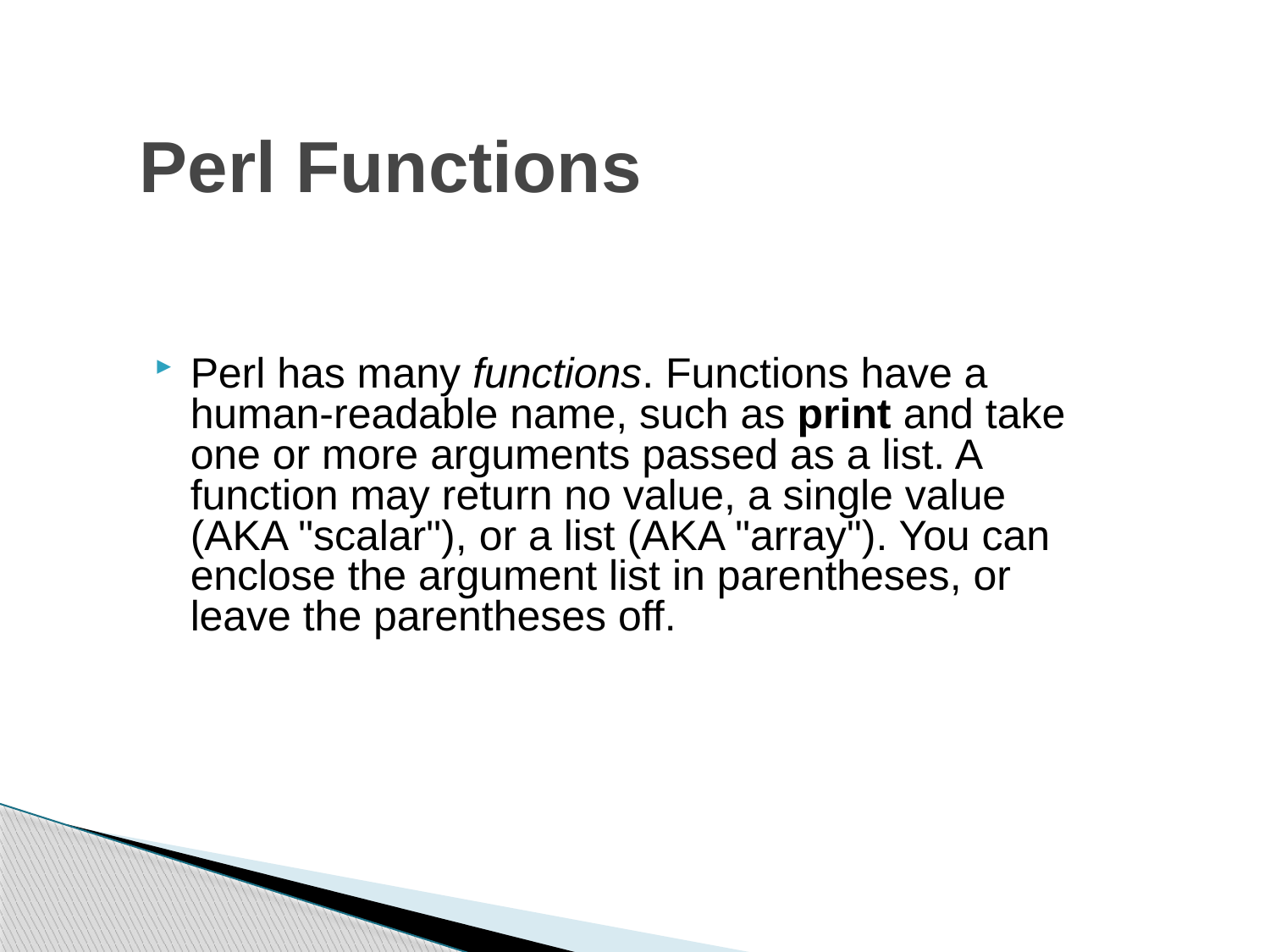

# Perl Functions
Perl has many functions. Functions have a human-readable name, such as print and take one or more arguments passed as a list. A function may return no value, a single value (AKA "scalar"), or a list (AKA "array"). You can enclose the argument list in parentheses, or leave the parentheses off.

18